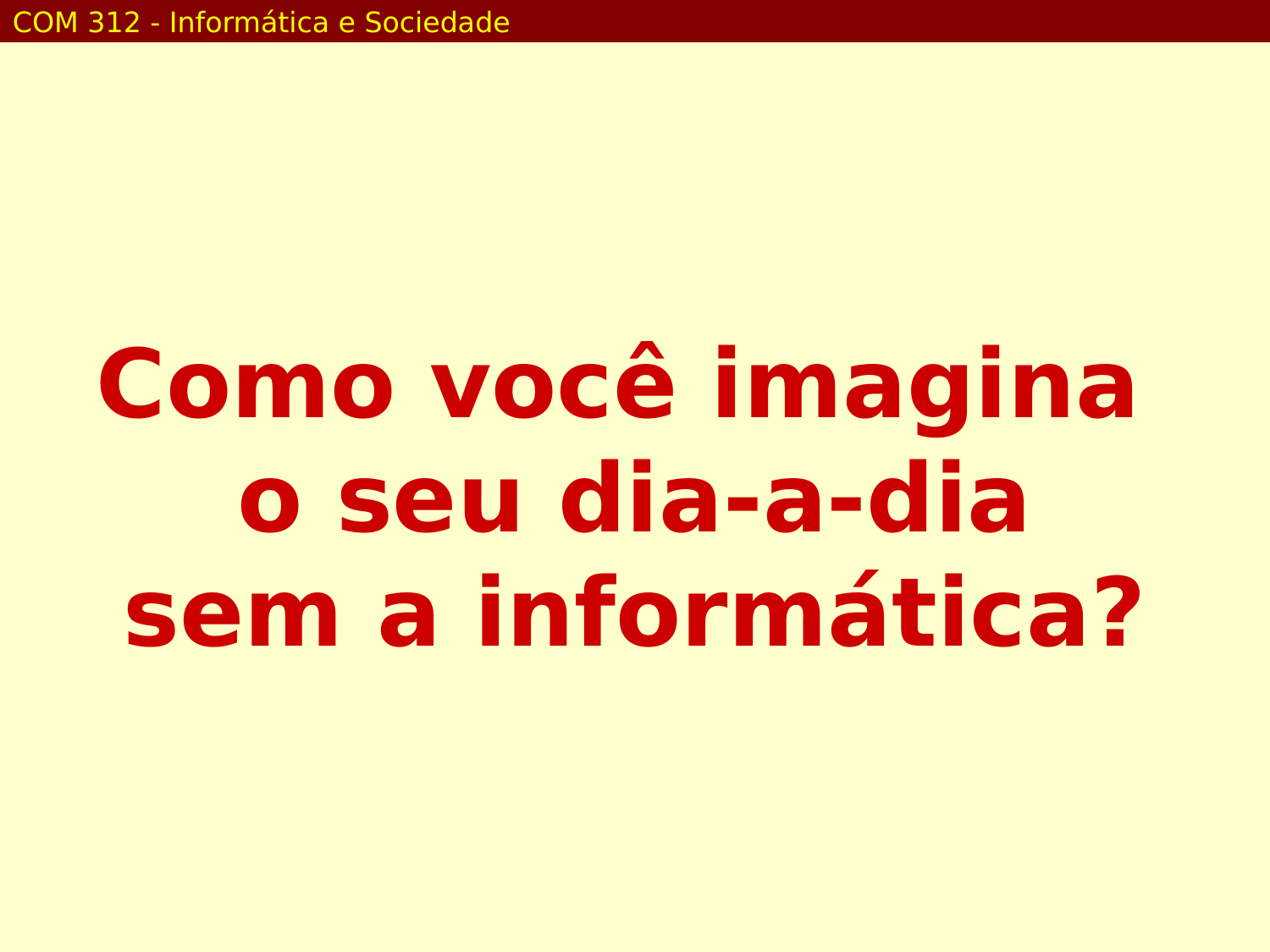

COM 312 - Informática e Sociedade
Como você imagina
o seu dia-a-dia
sem a informática?